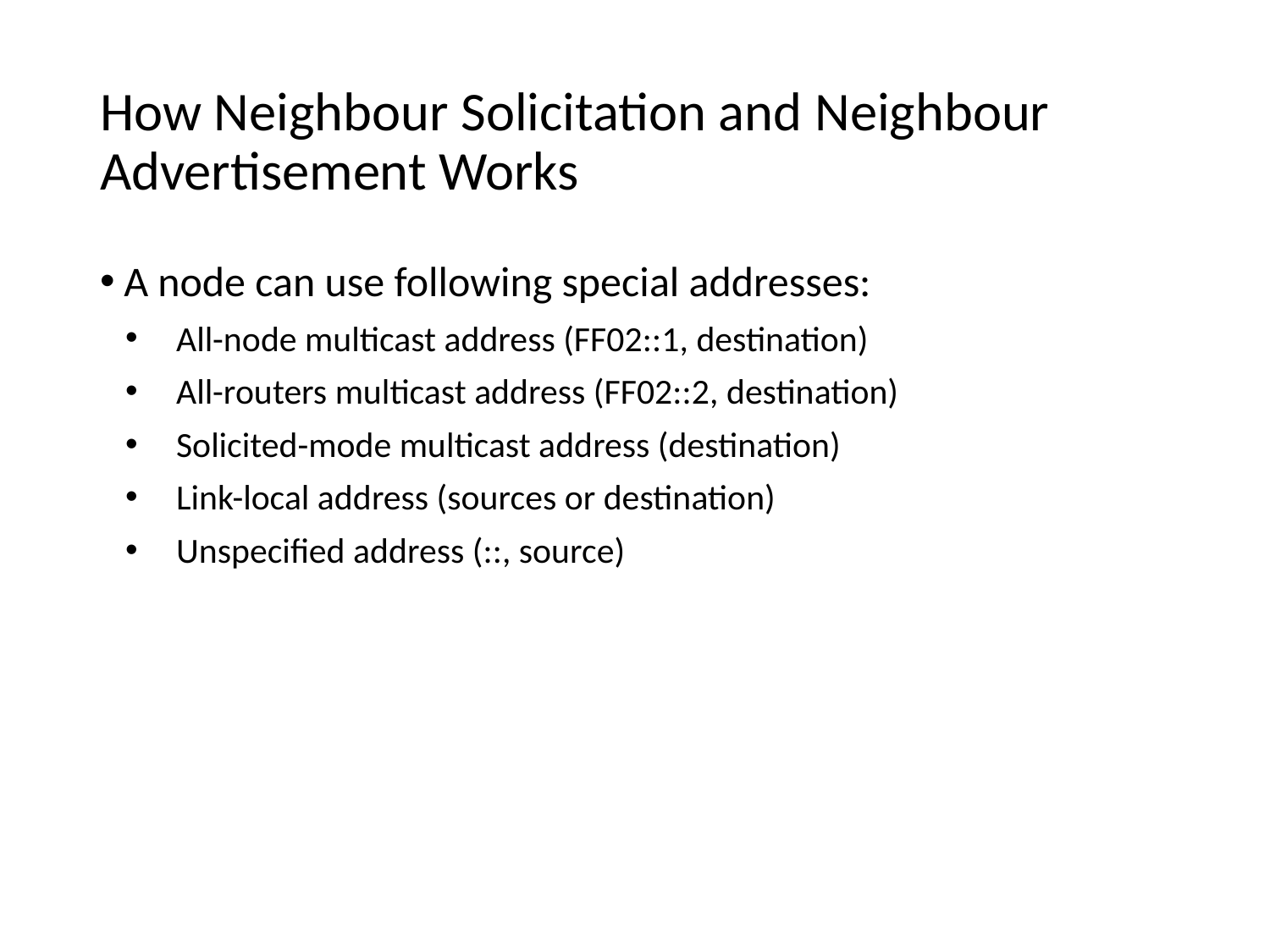

# How Neighbour Solicitation and Neighbour Advertisement Works
A node can use following special addresses:
All-node multicast address (FF02::1, destination)
All-routers multicast address (FF02::2, destination)
Solicited-mode multicast address (destination)
Link-local address (sources or destination)
Unspecified address (::, source)